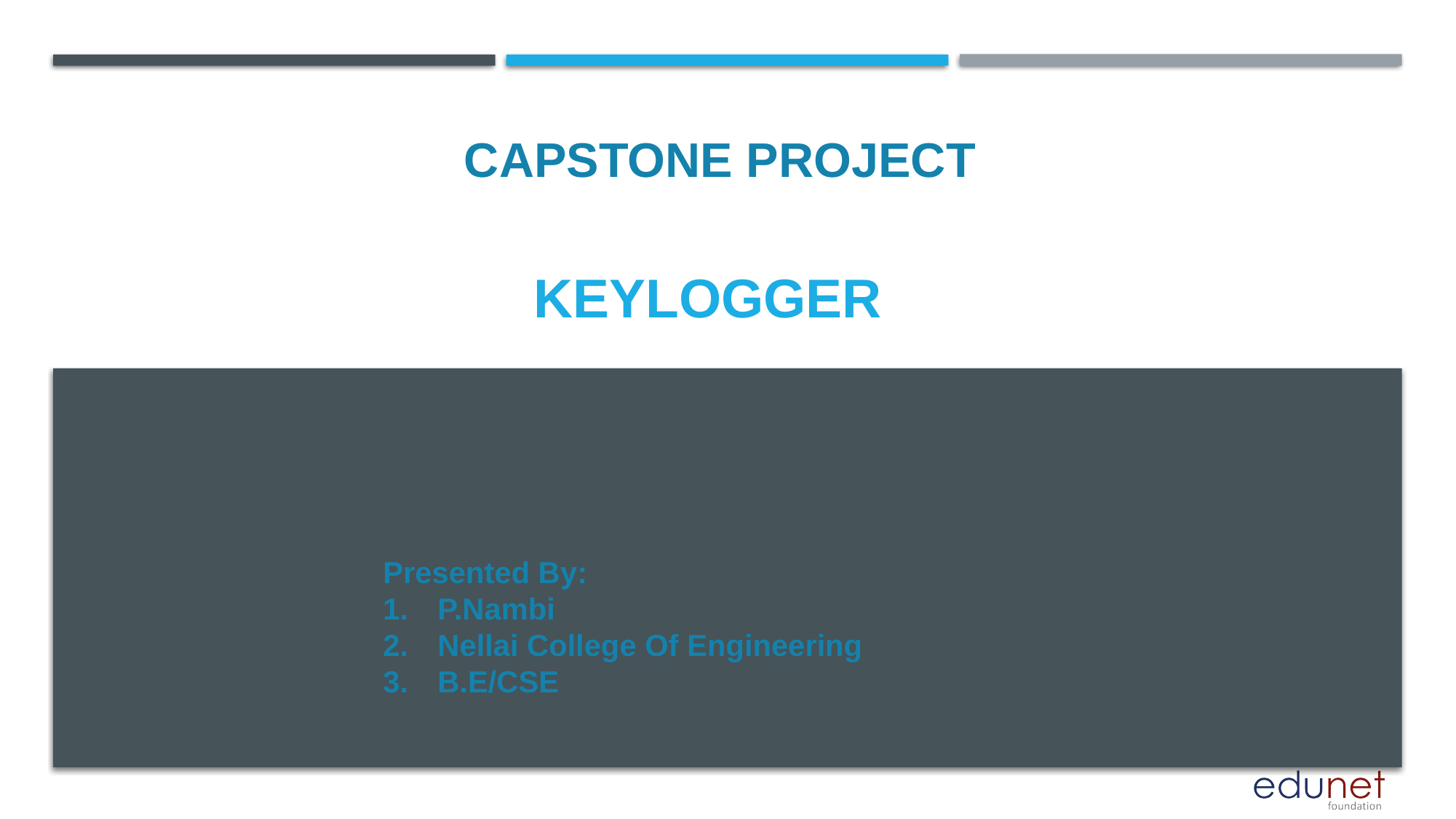

CAPSTONE PROJECT
# KEYLOGGER
Presented By:
P.Nambi
Nellai College Of Engineering
B.E/CSE